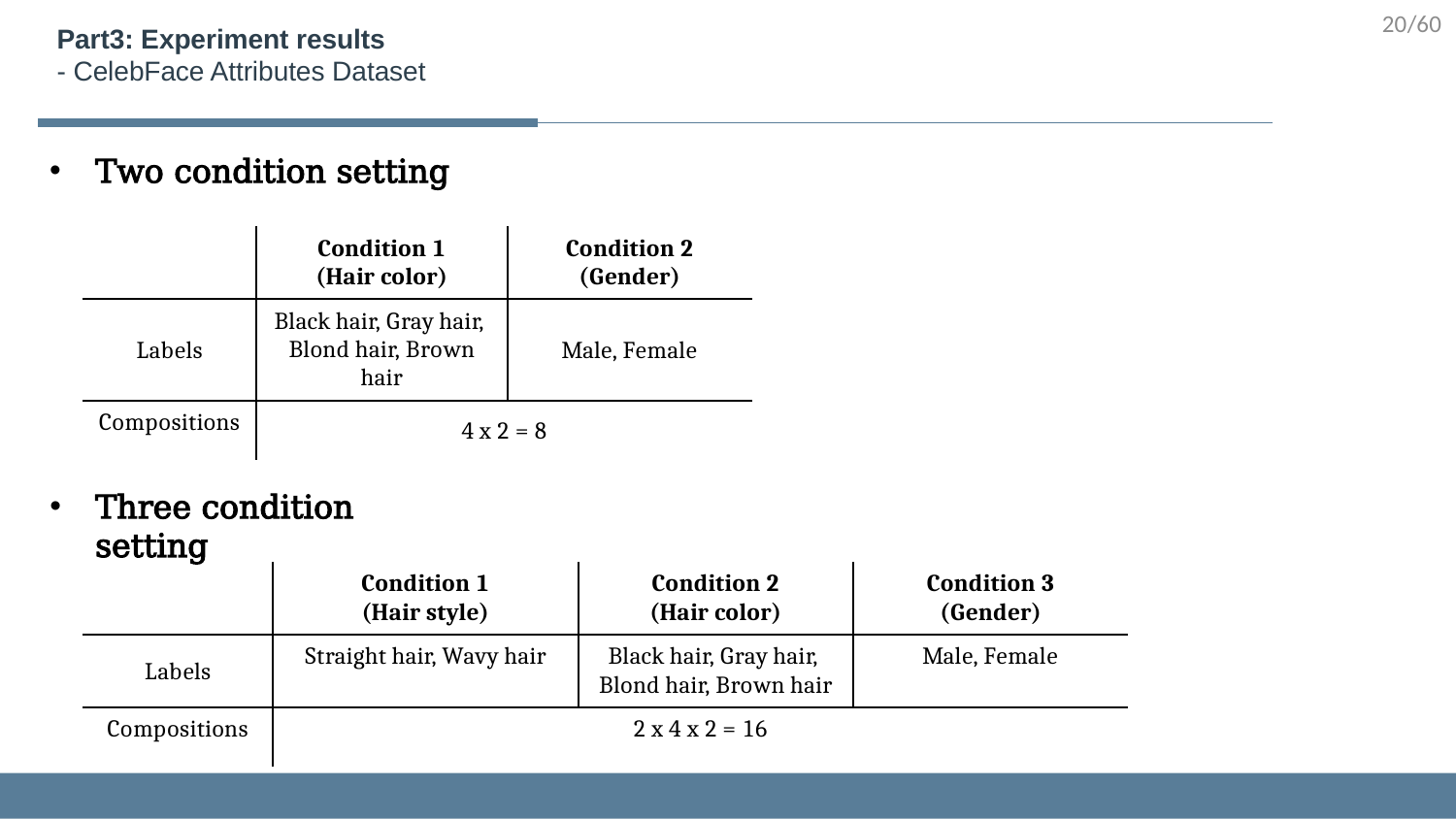

20
/60
Part3: Experiment results
- CelebFace Attributes Dataset
Two condition setting
|  | Condition 1 (Hair color) | Condition 2 (Gender) |
| --- | --- | --- |
| Labels | Black hair, Gray hair, Blond hair, Brown hair | Male, Female |
| Compositions | 4 x 2 = 8 |  |
Three condition setting
|  | Condition 1 (Hair style) | Condition 2 (Hair color) | Condition 3 (Gender) |
| --- | --- | --- | --- |
| Labels | Straight hair, Wavy hair | Black hair, Gray hair, Blond hair, Brown hair | Male, Female |
| Compositions | 2 x 4 x 2 = 16 |  |  |